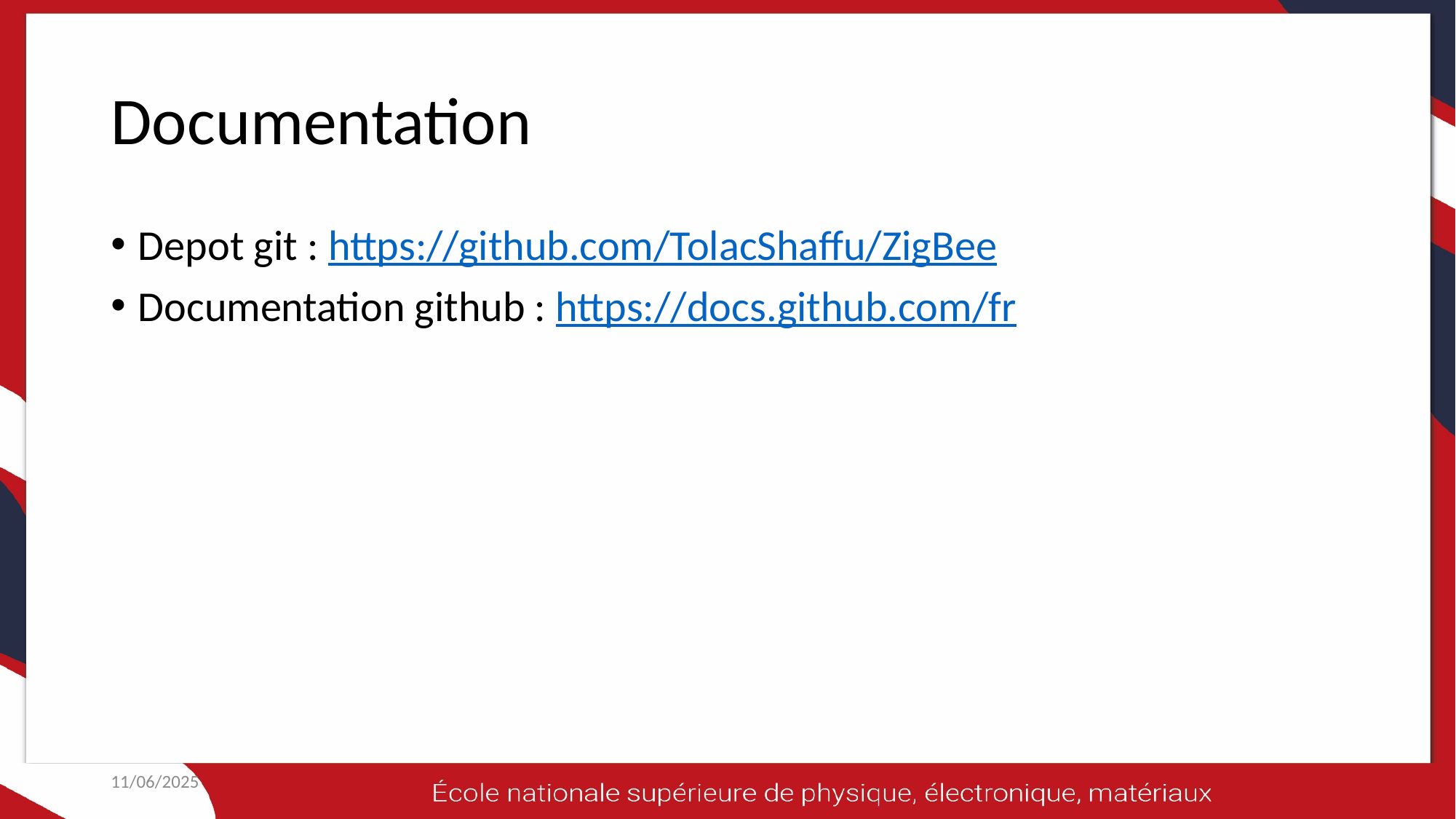

# Documentation
Depot git : https://github.com/TolacShaffu/ZigBee
Documentation github : https://docs.github.com/fr

11/06/2025
22